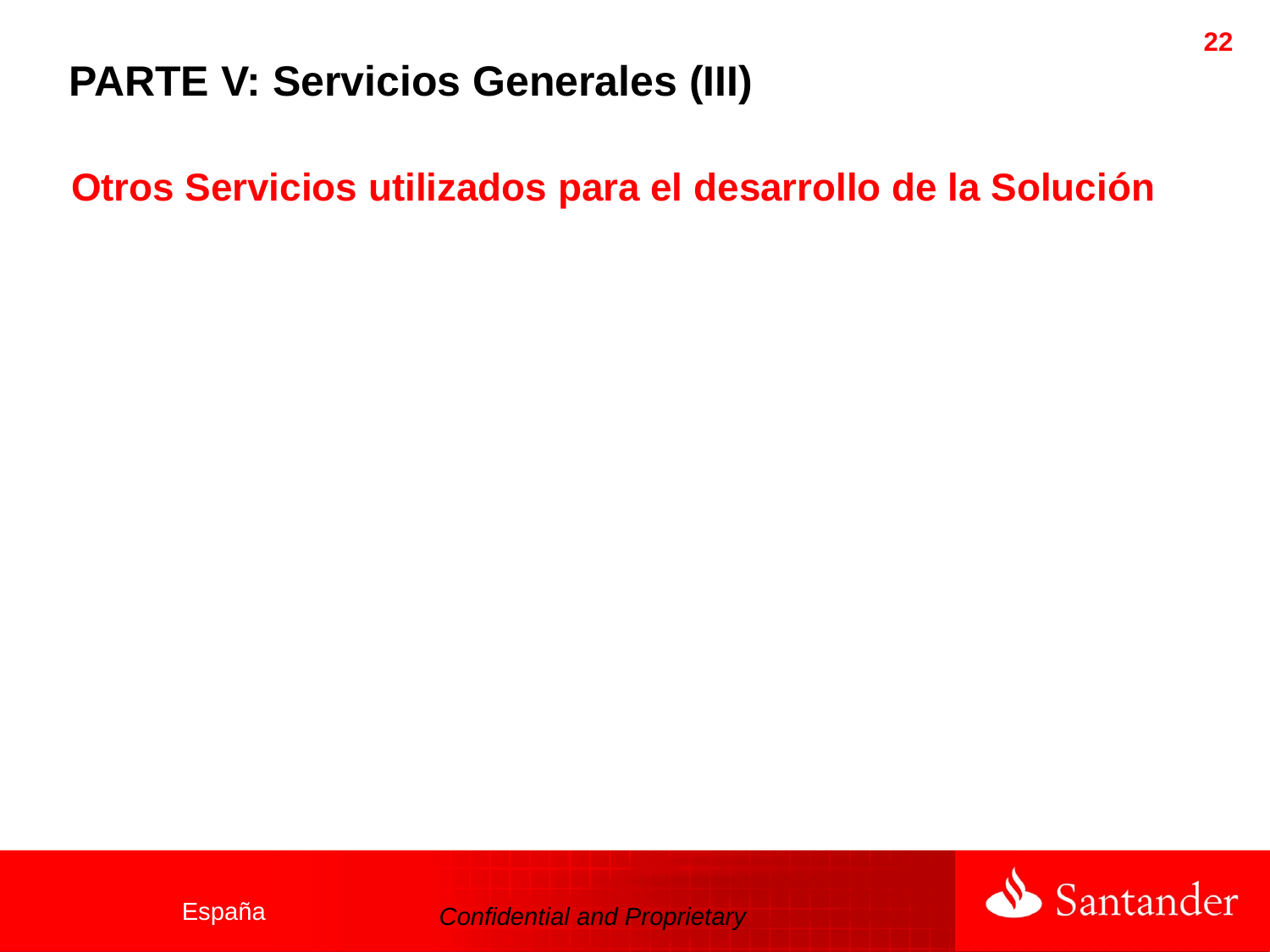

22
PARTE V: Servicios Generales (III)
Otros Servicios utilizados para el desarrollo de la Solución

España